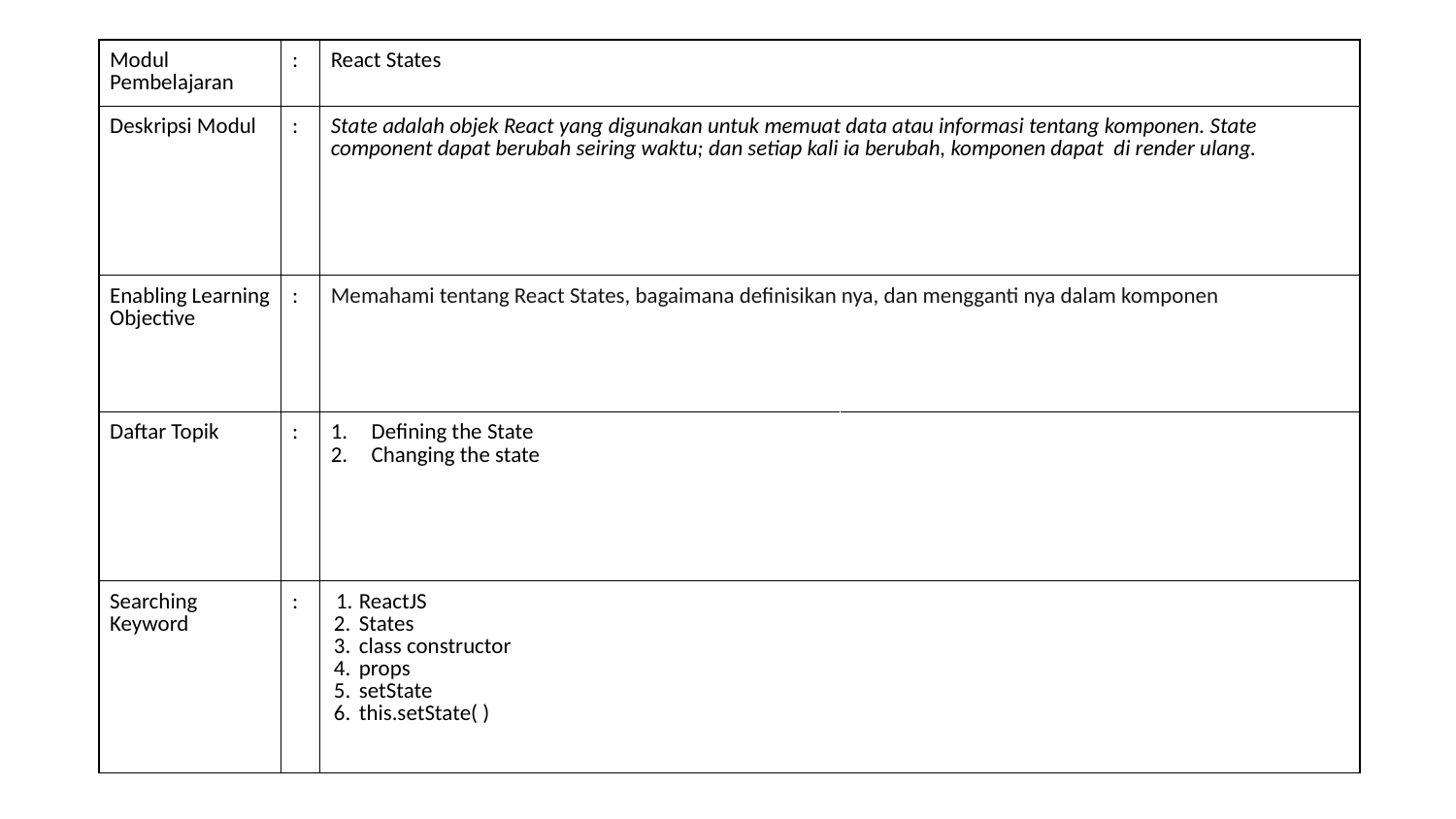

| Modul Pembelajaran | : | React States |  |
| --- | --- | --- | --- |
| Deskripsi Modul | : | State adalah objek React yang digunakan untuk memuat data atau informasi tentang komponen. State component dapat berubah seiring waktu; dan setiap kali ia berubah, komponen dapat di render ulang. |  |
| Enabling Learning Objective | : | Memahami tentang React States, bagaimana definisikan nya, dan mengganti nya dalam komponen |  |
| Daftar Topik | : | Defining the State Changing the state |  |
| Searching Keyword | : | ReactJS States class constructor props setState this.setState( ) |  |